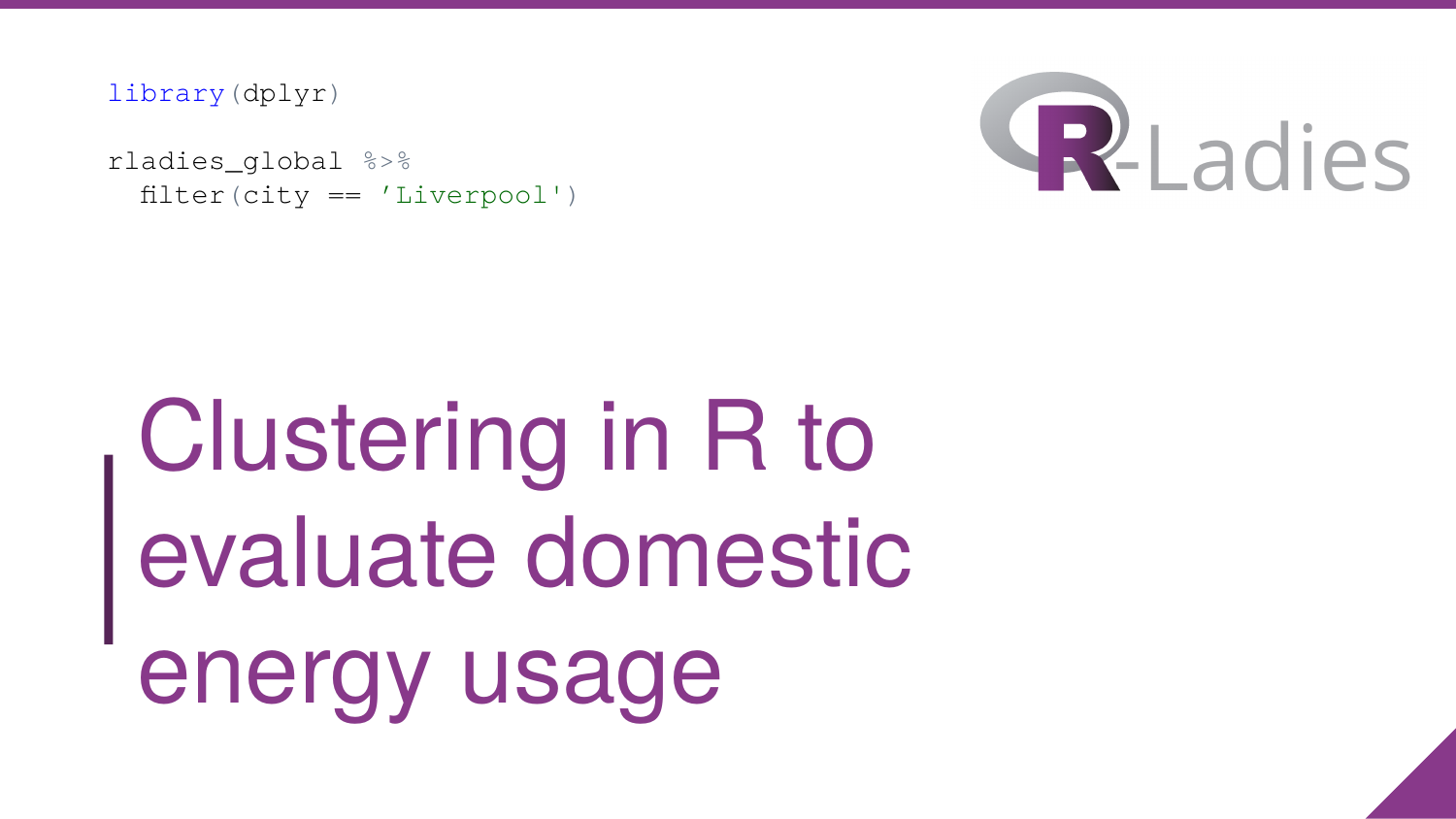

library(dplyr)

rladies_global %>%
  filter(city == ’Liverpool')
# Clustering in R to evaluate domestic energy usage